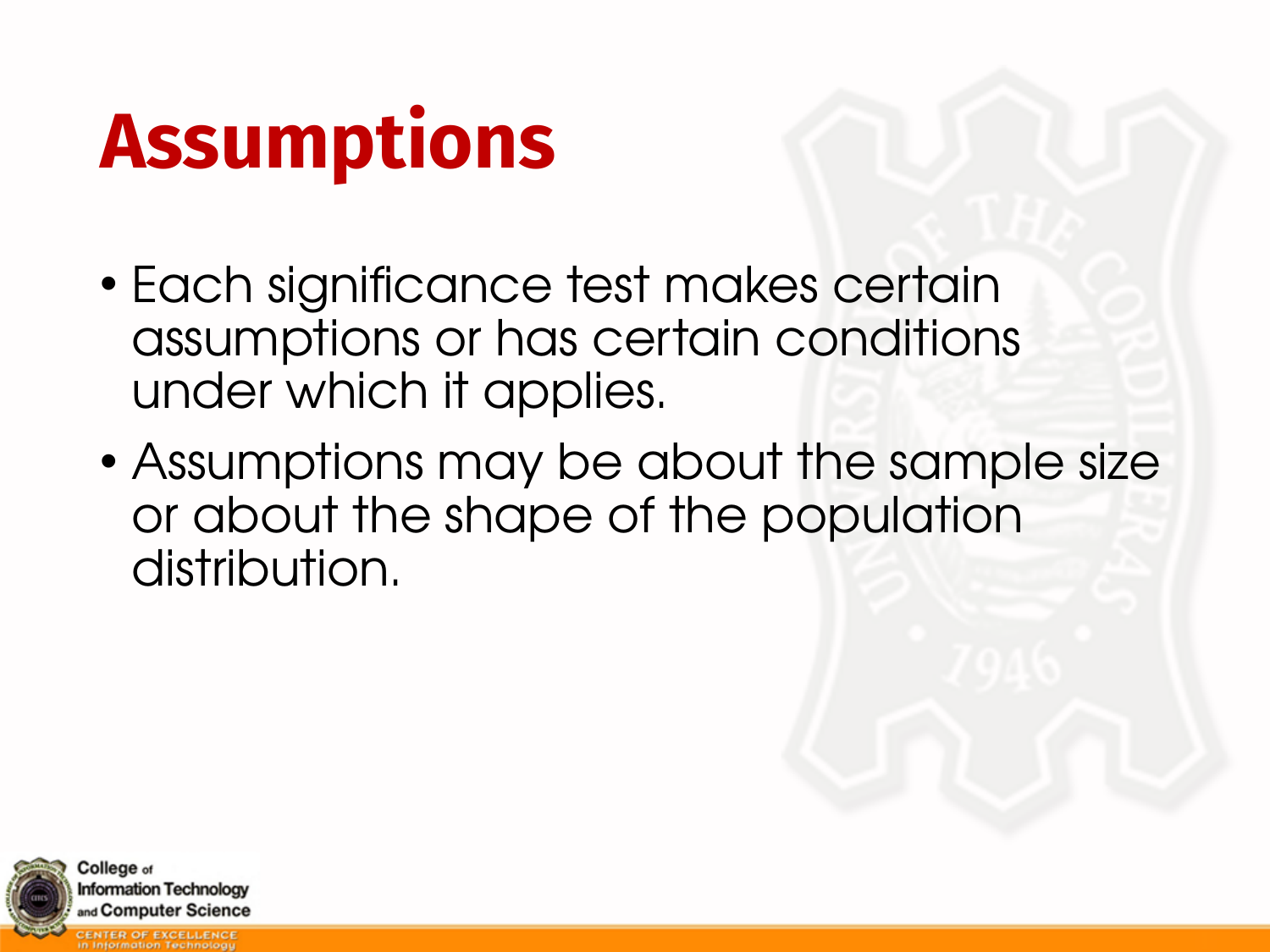

# Assumptions
Each significance test makes certain assumptions or has certain conditions under which it applies.
Assumptions may be about the sample size or about the shape of the population distribution.